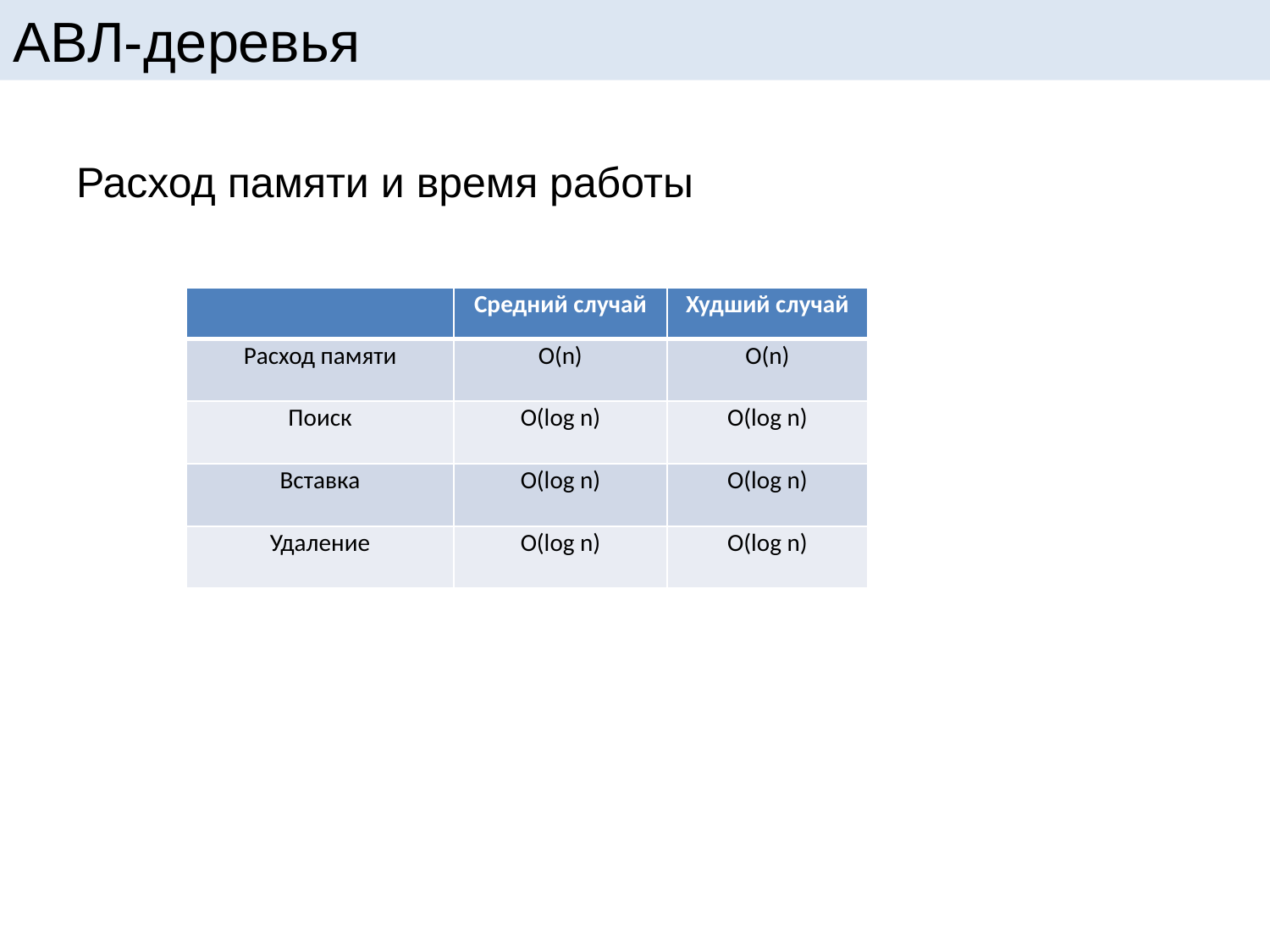

# АВЛ-деревья
Расход памяти и время работы
|  | Средний случай | Худший случай |
| --- | --- | --- |
| Расход памяти | O(n) | O(n) |
| Поиск | O(log n) | O(log n) |
| Вставка | O(log n) | O(log n) |
| Удаление | O(log n) | O(log n) |